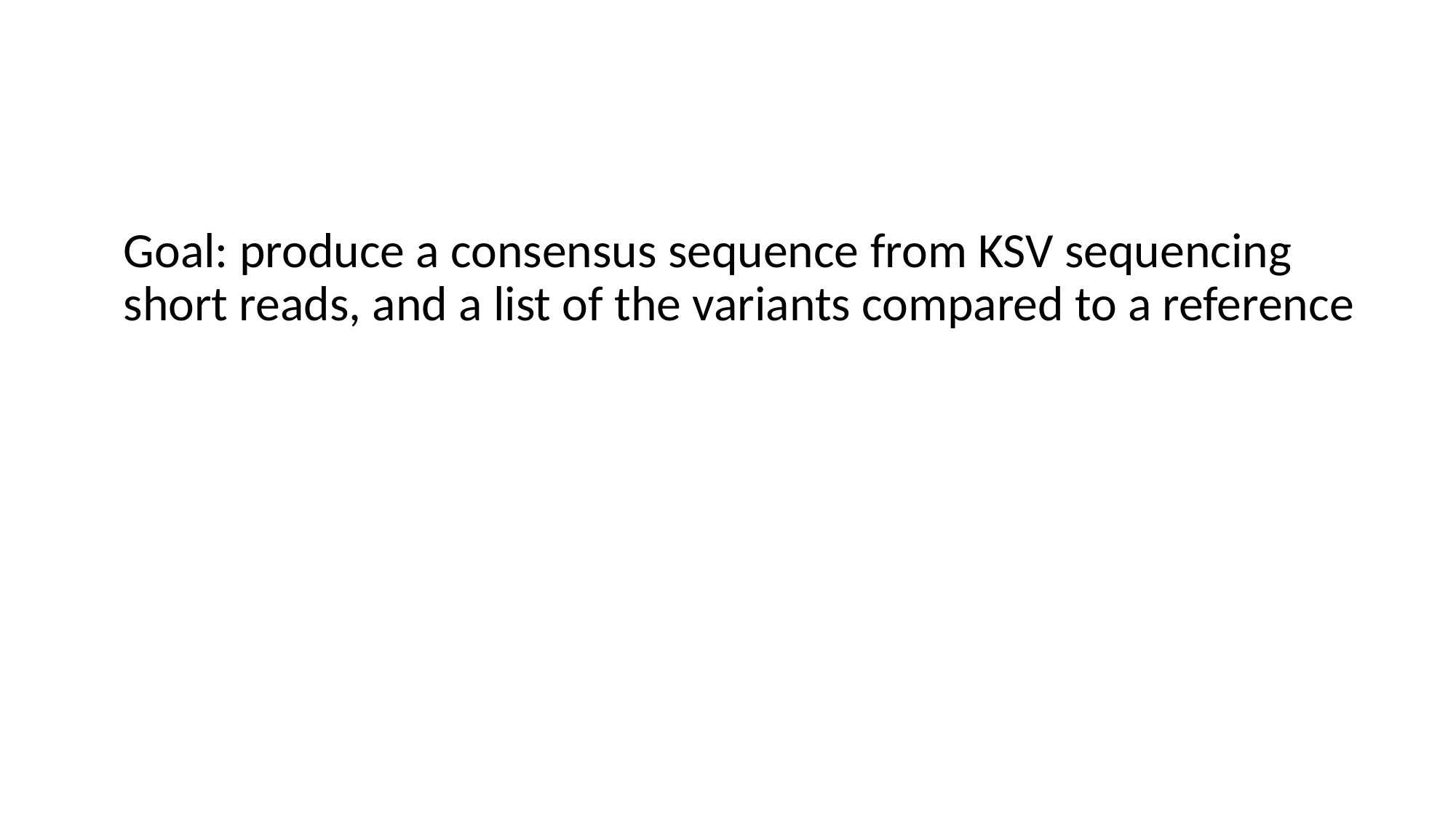

# Goal: produce a consensus sequence from KSV sequencing short reads, and a list of the variants compared to a reference